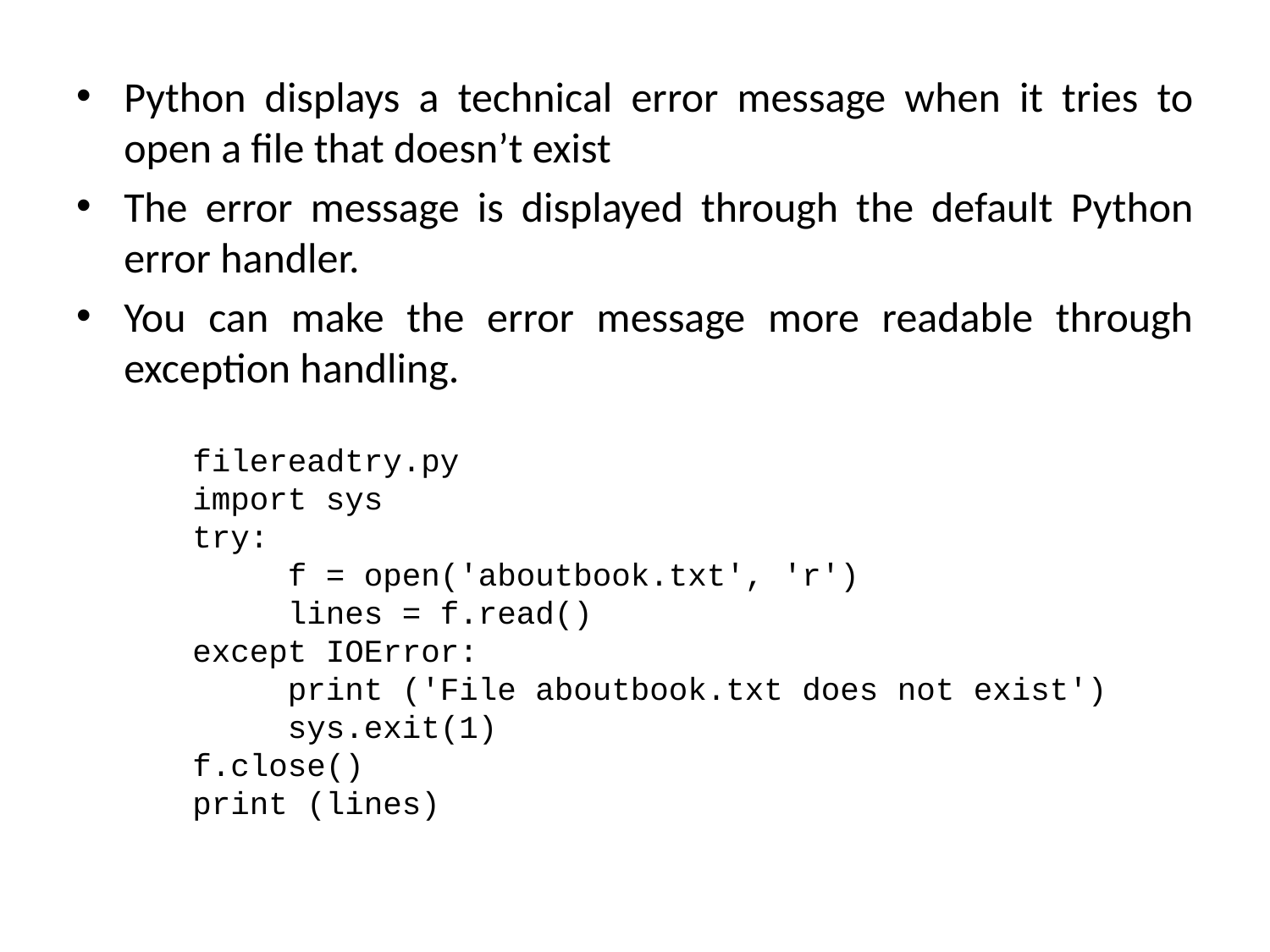

Python displays a technical error message when it tries to open a file that doesn’t exist
The error message is displayed through the default Python error handler.
You can make the error message more readable through exception handling.
filereadtry.py
import sys
try:
     f = open('aboutbook.txt', 'r')
     lines = f.read()
except IOError:
     print ('File aboutbook.txt does not exist')
     sys.exit(1)
f.close()
print (lines)